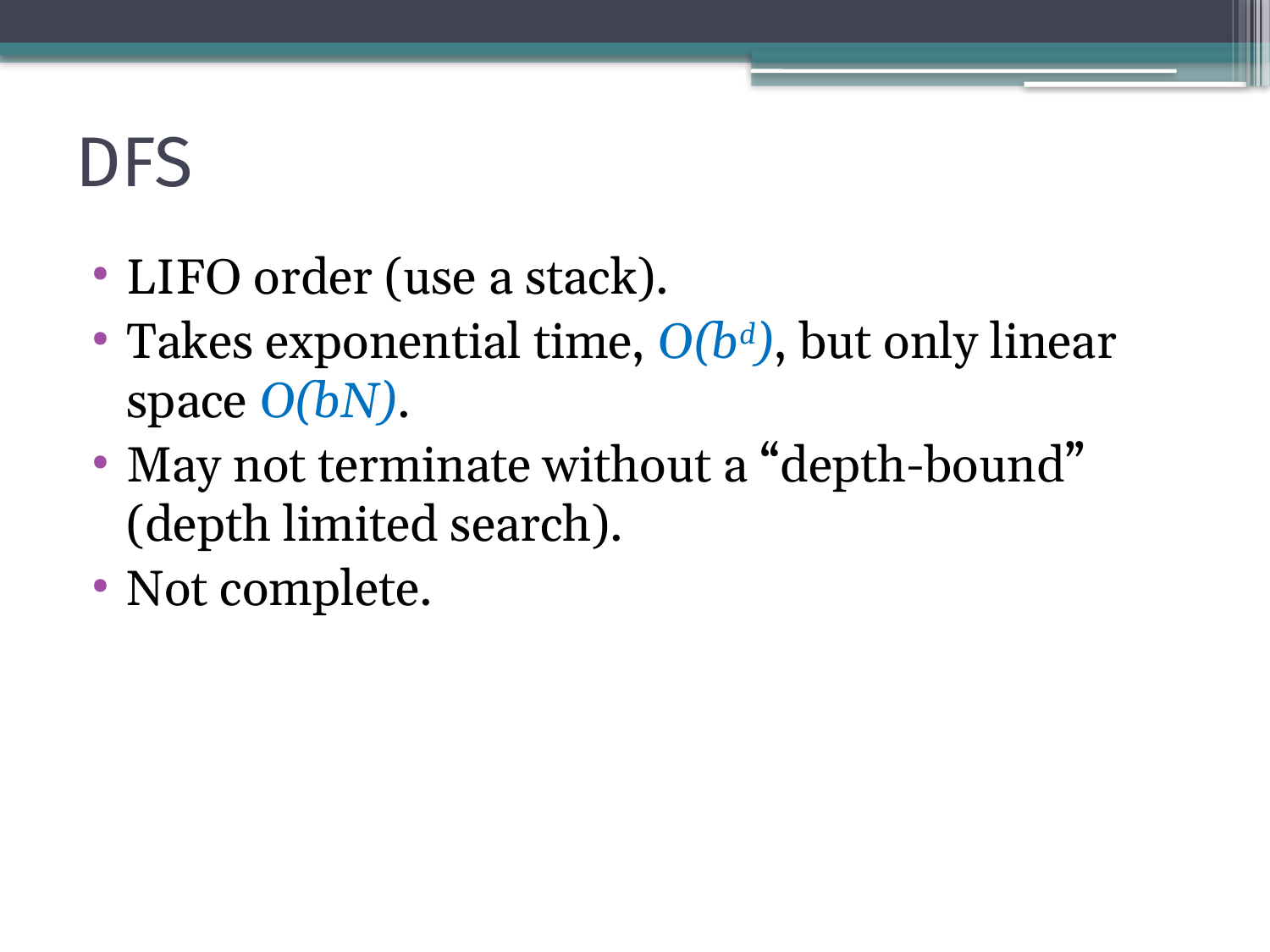

# DFS
LIFO order (use a stack).
Takes exponential time, O(bd), but only linear space O(bN).
May not terminate without a “depth-bound” (depth limited search).
Not complete.